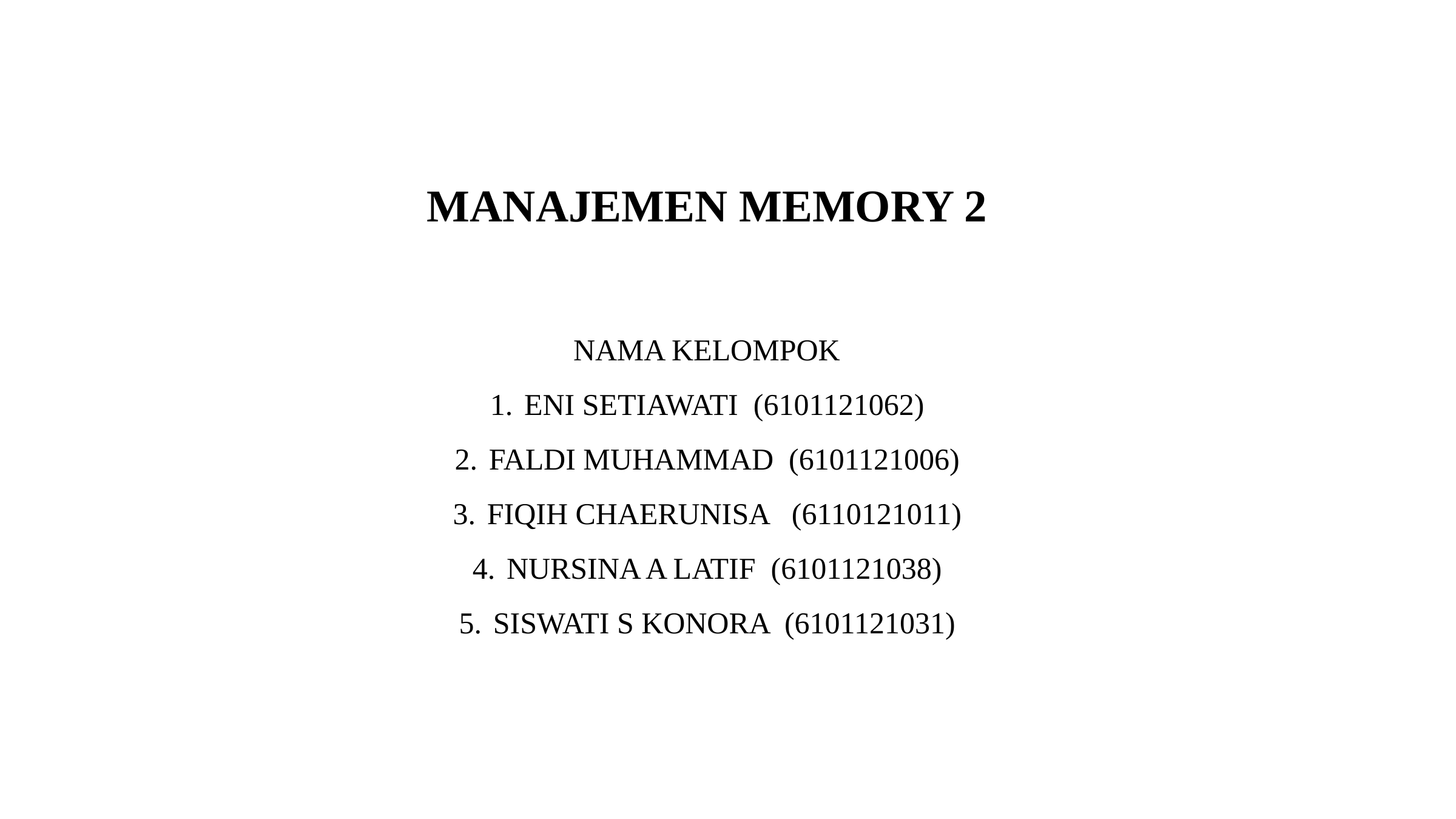

MANAJEMEN MEMORY 2

 NAMA KELOMPOK
ENI SETIAWATI  (6101121062)
FALDI MUHAMMAD  (6101121006)
FIQIH CHAERUNISA   (6110121011)
NURSINA A LATIF  (6101121038)
SISWATI S KONORA  (6101121031)